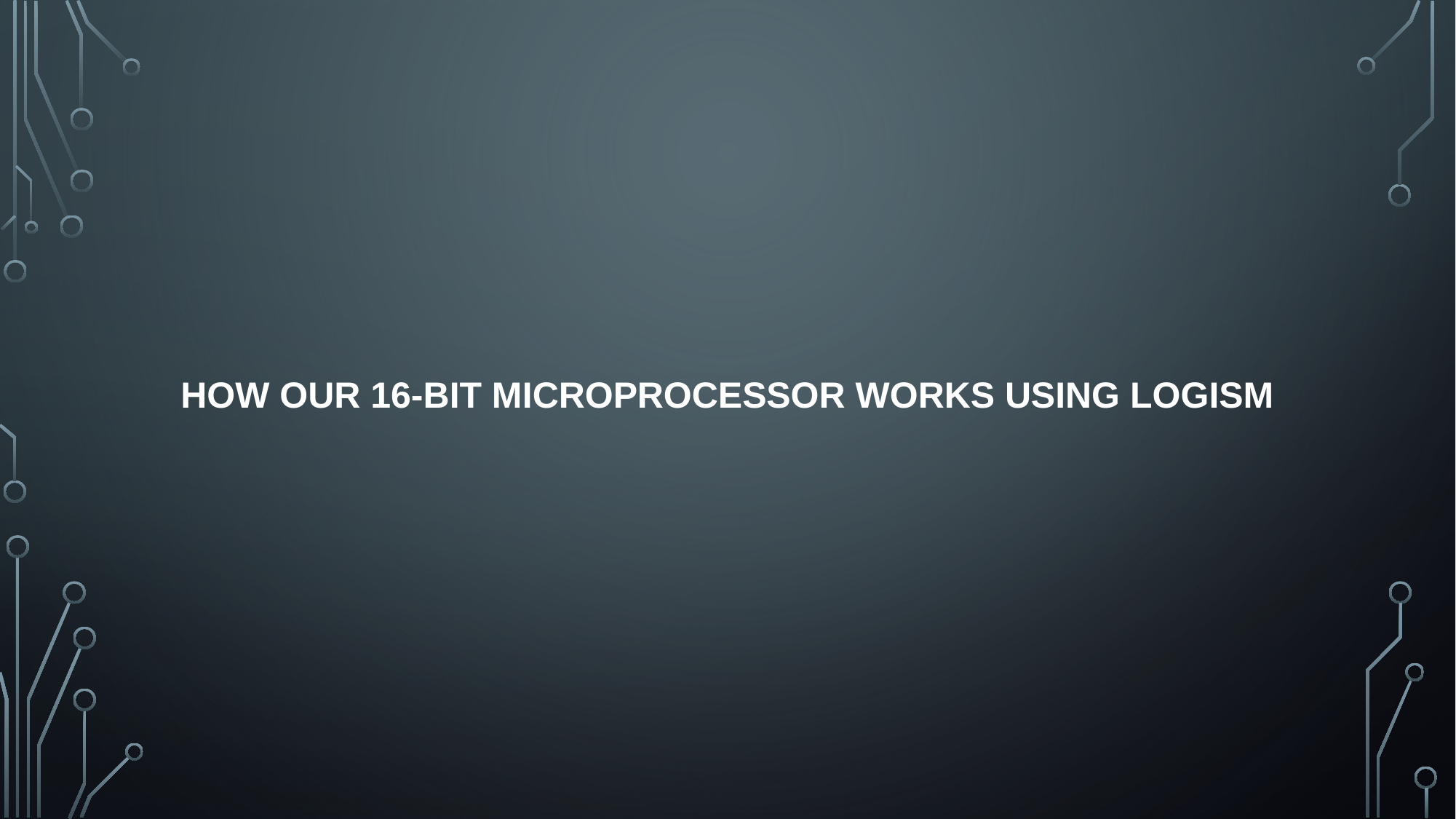

HOW OUR 16-BIT MICROPROCESSOR WORKS USING LOGISM